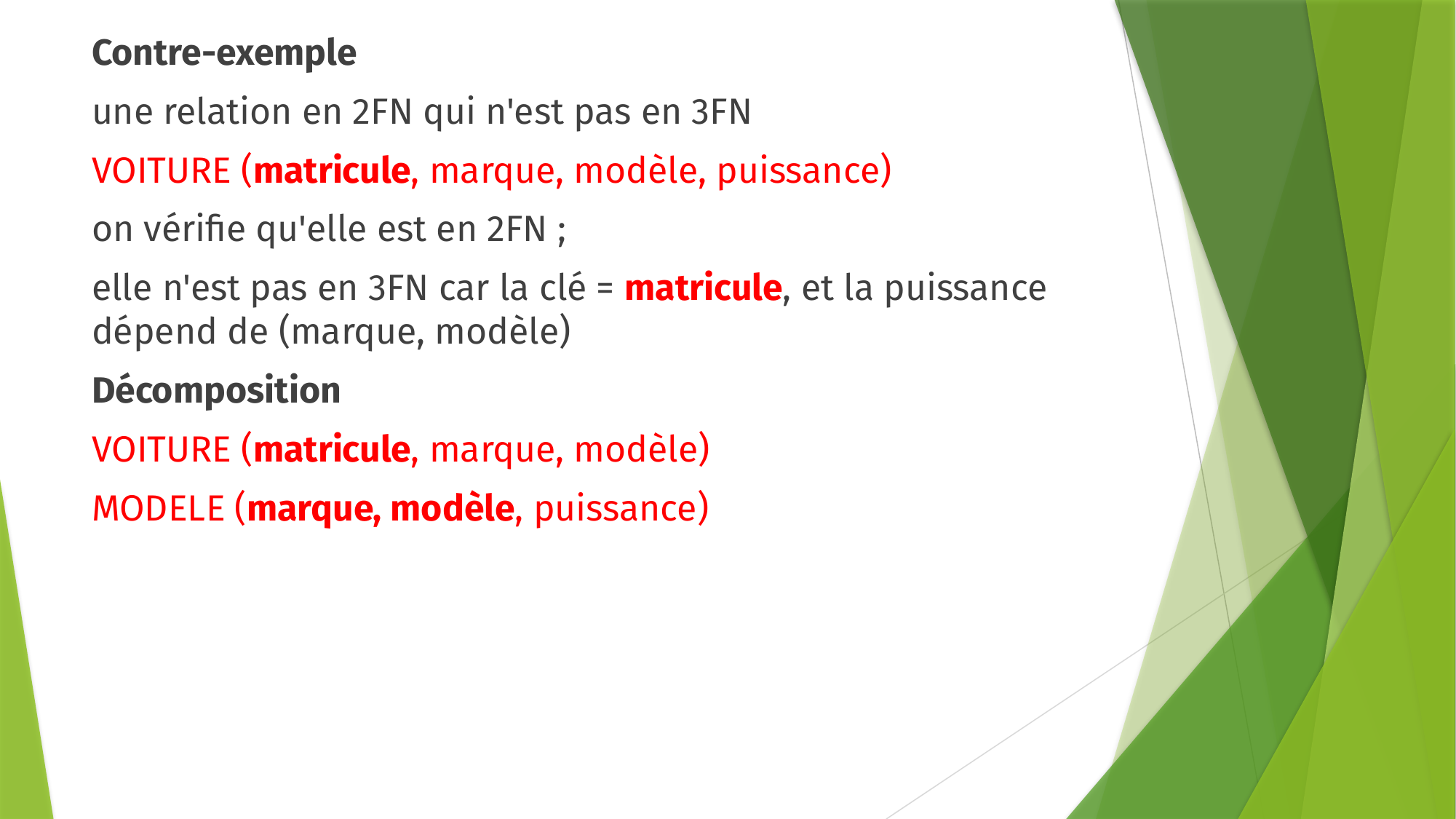

Contre-exemple
une relation en 2FN qui n'est pas en 3FN
VOITURE (matricule, marque, modèle, puissance)
on vérifie qu'elle est en 2FN ;
elle n'est pas en 3FN car la clé = matricule, et la puissance dépend de (marque, modèle)
Décomposition
VOITURE (matricule, marque, modèle)
MODELE (marque, modèle, puissance)